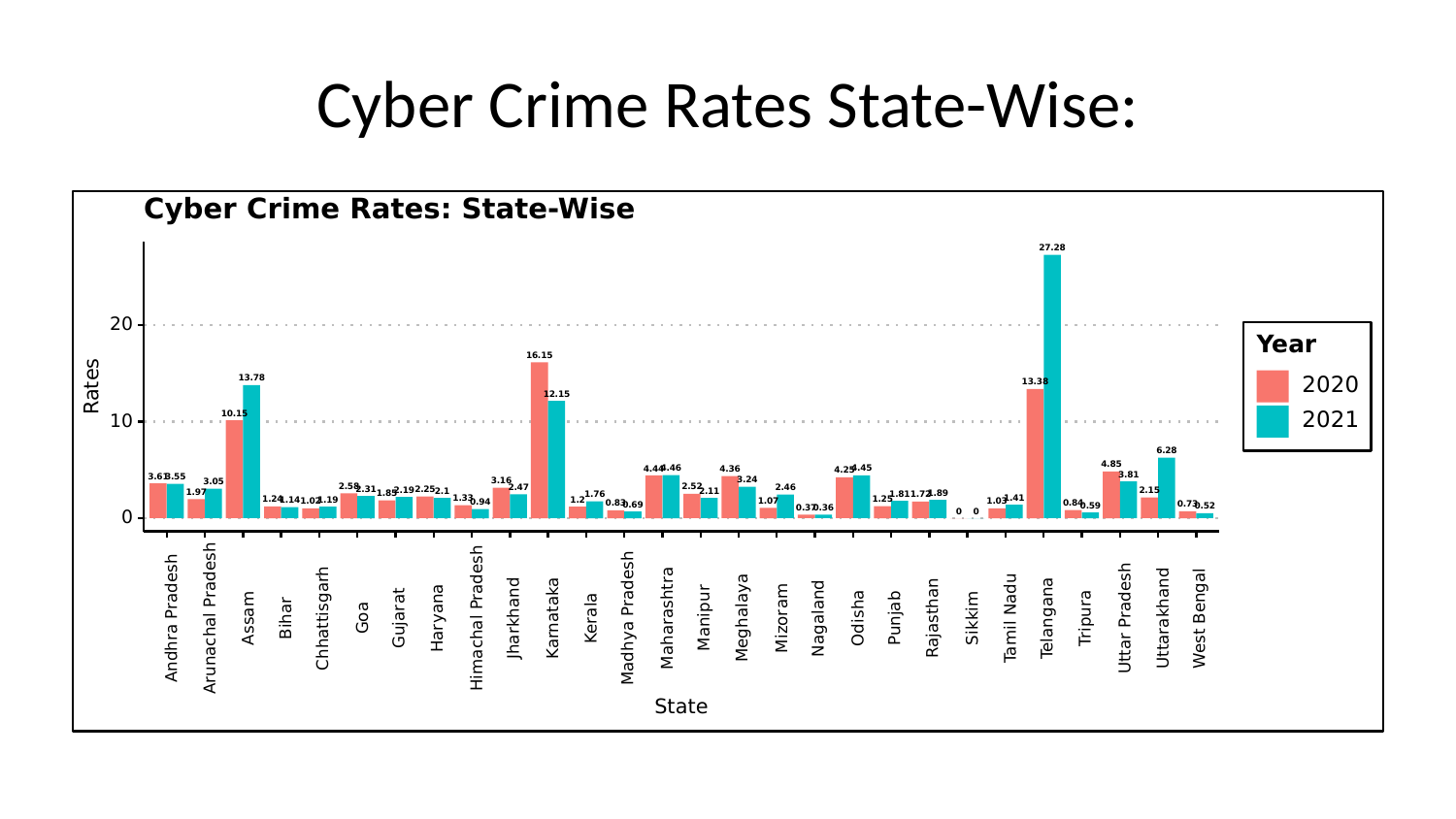

# Cyber Crime Rates State-Wise:

Cyber Crime Rates: State-Wise

27.28

20

Year
16.15

13.78
2020
Rates
13.38

12.15

10.15
2021
10

6.28

4.85
4.46
4.45
4.44
4.36
4.25

3.81
3.61
3.55

3.24
3.16
3.05

2.58

2.52
2.46
2.47
2.31
2.25

2.19

2.15
2.11
2.1

1.97
1.89
1.85
1.81
1.76
1.72

1.41
1.33

1.25

1.24
1.2

1.19

1.14

1.07
1.03
1.02

0.94

0.84
0.83

0.73

0.69
0.59
0.52

0.37
0.36

0
0

0

Chhattisgarh
Gujarat
Madhya Pradesh
Manipur
Meghalaya
Nagaland
Punjab
Rajasthan
Telangana
Tripura
West Bengal
Jharkhand
Haryana
Andhra Pradesh
Arunachal Pradesh
Bihar
Himachal Pradesh
Karnataka
Kerala
Maharashtra
Mizoram
Odisha
Sikkim
Tamil Nadu
Uttar Pradesh
Uttarakhand
Goa
Assam
State